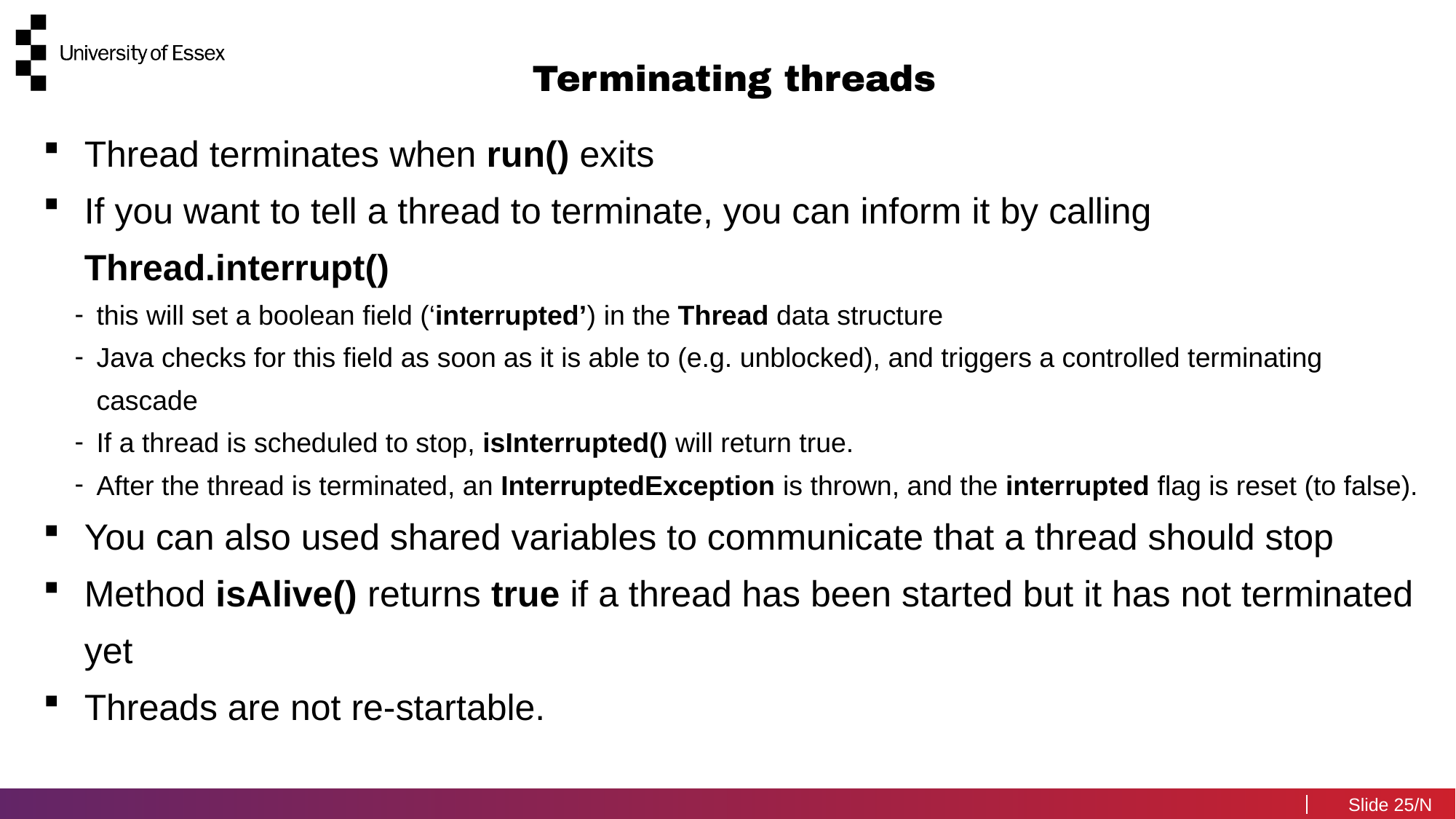

Terminating threads
Thread terminates when run() exits
If you want to tell a thread to terminate, you can inform it by calling Thread.interrupt()
this will set a boolean field (‘interrupted’) in the Thread data structure
Java checks for this field as soon as it is able to (e.g. unblocked), and triggers a controlled terminating cascade
If a thread is scheduled to stop, isInterrupted() will return true.
After the thread is terminated, an InterruptedException is thrown, and the interrupted flag is reset (to false).
You can also used shared variables to communicate that a thread should stop
Method isAlive() returns true if a thread has been started but it has not terminated yet
Threads are not re-startable.
25/N